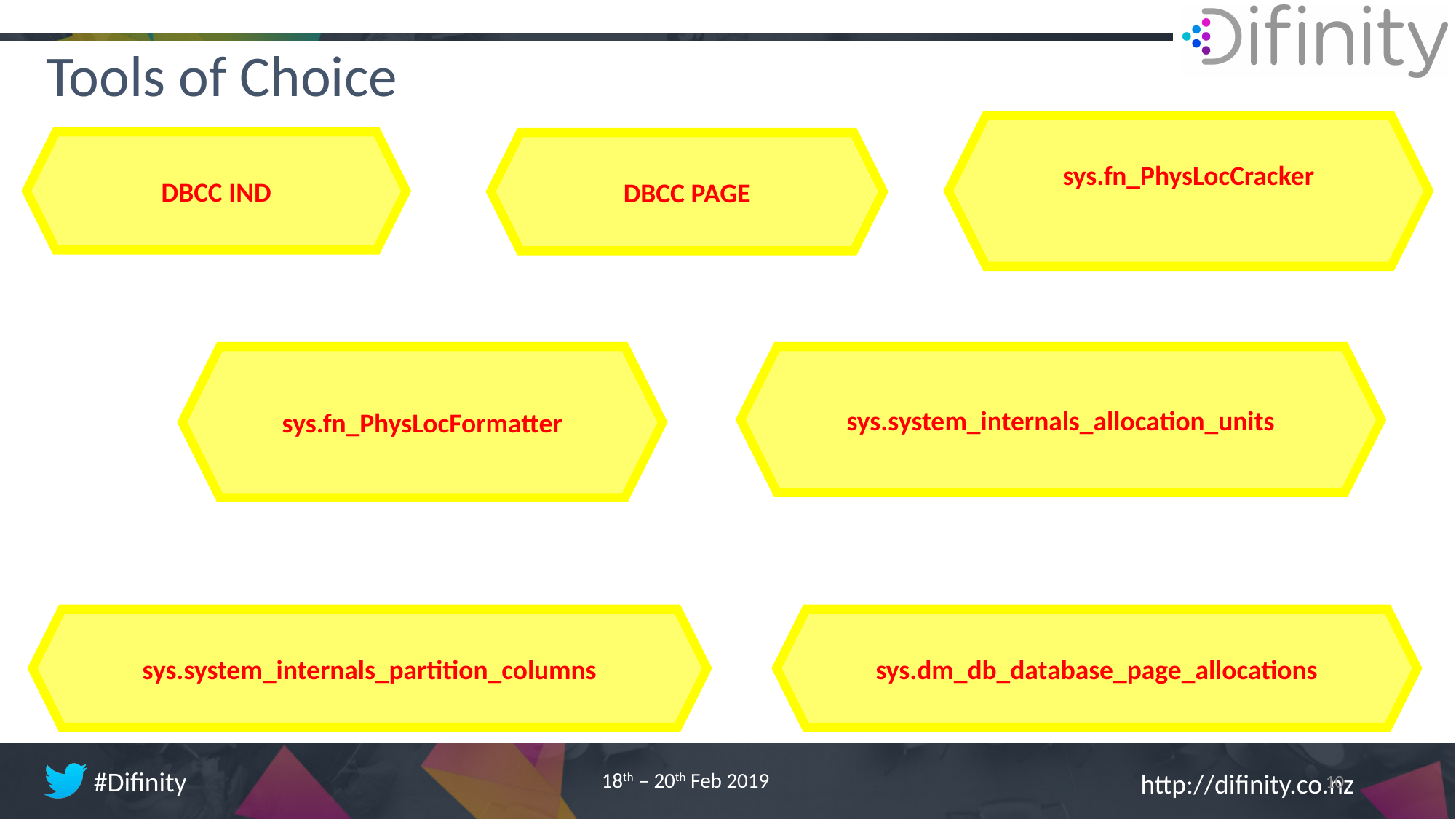

Tools of Choice
sys.fn_PhysLocCracker

DBCC IND
DBCC PAGE
sys.fn_PhysLocFormatter
sys.system_internals_allocation_units
sys.system_internals_partition_columns
sys.dm_db_database_page_allocations
10